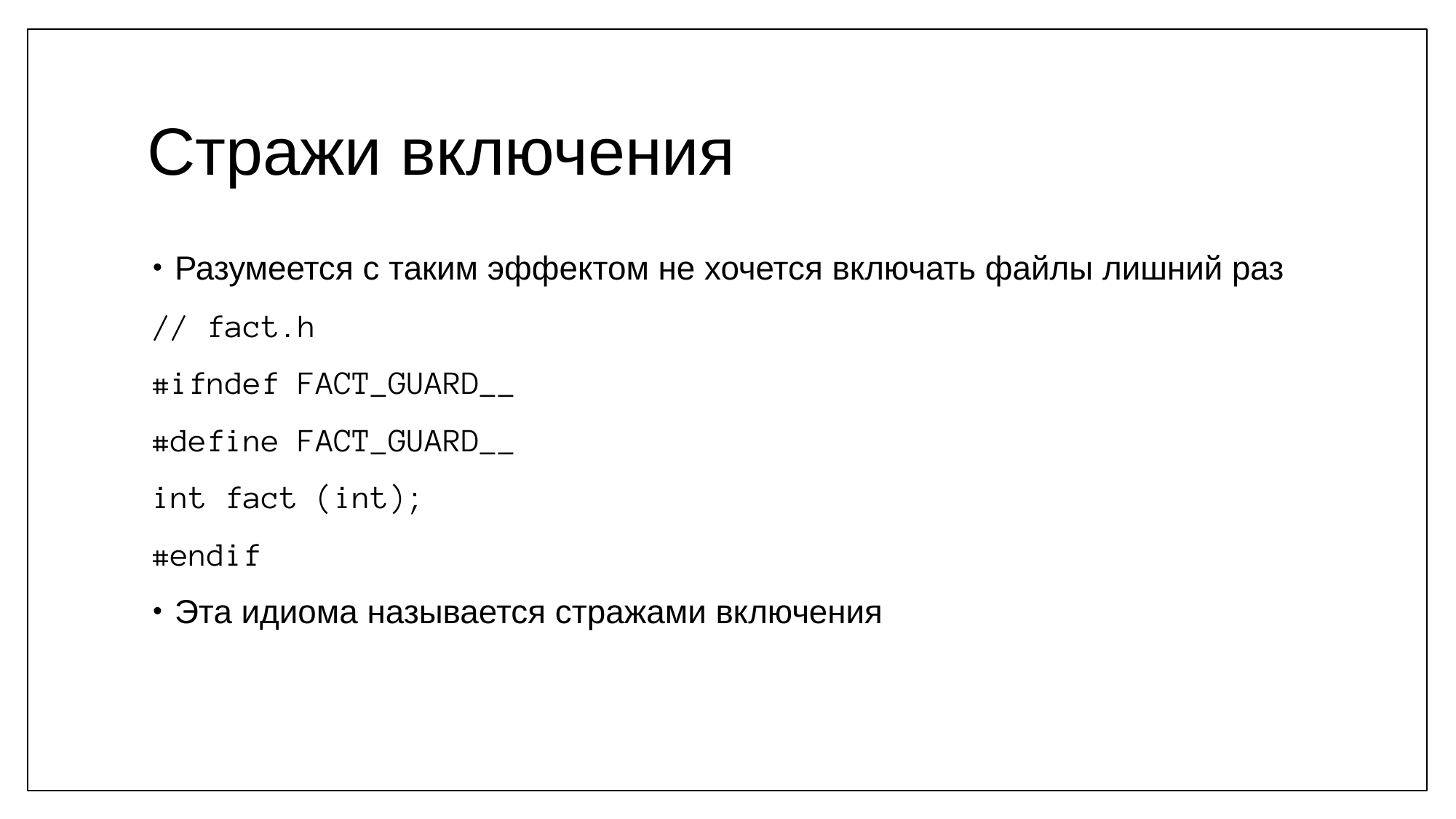

# Стражи включения
Разумеется с таким эффектом не хочется включать файлы лишний раз
// fact.h
#ifndef FACT_GUARD__
#define FACT_GUARD__
int fact (int);
#endif
Эта идиома называется стражами включения